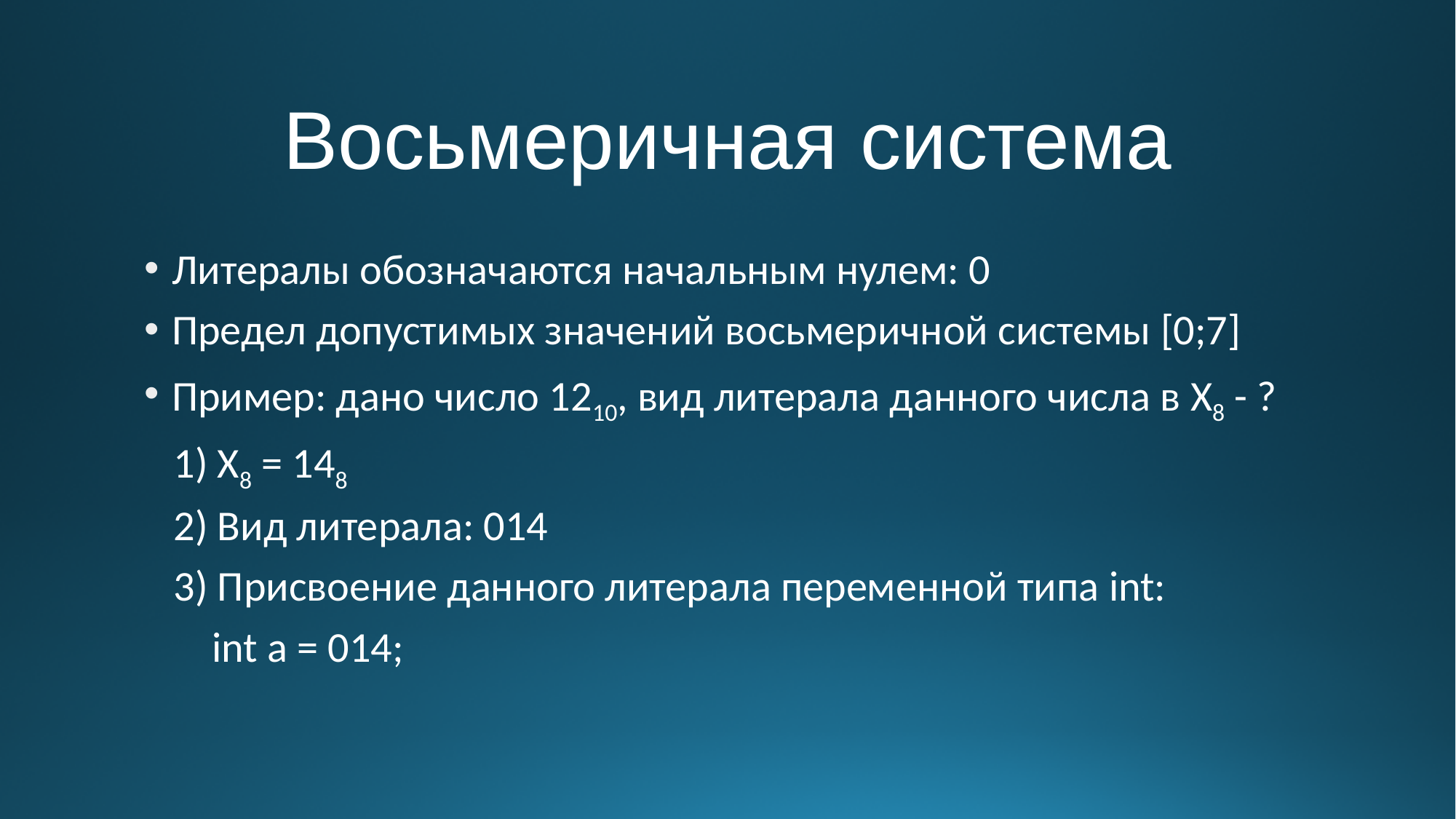

# Восьмеричная система
Литералы обозначаются начальным нулем: 0
Предел допустимых значений восьмеричной системы [0;7]
Пример: дано число 1210, вид литерала данного числа в X8 - ?
   1) X8 = 148
   2) Вид литерала: 014
   3) Присвоение данного литерала переменной типа int:
       int a = 014;